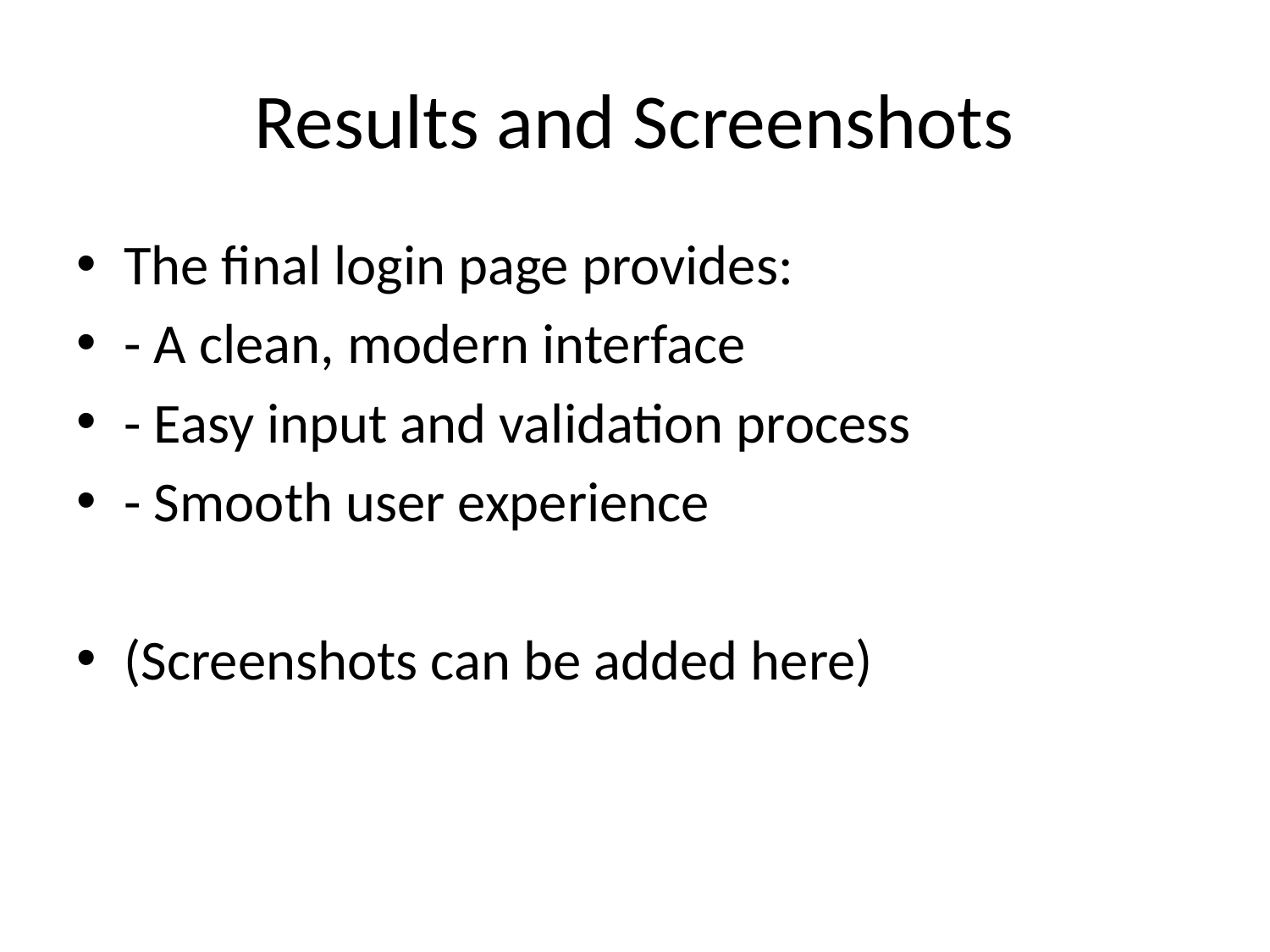

# Results and Screenshots
The final login page provides:
- A clean, modern interface
- Easy input and validation process
- Smooth user experience

(Screenshots can be added here)